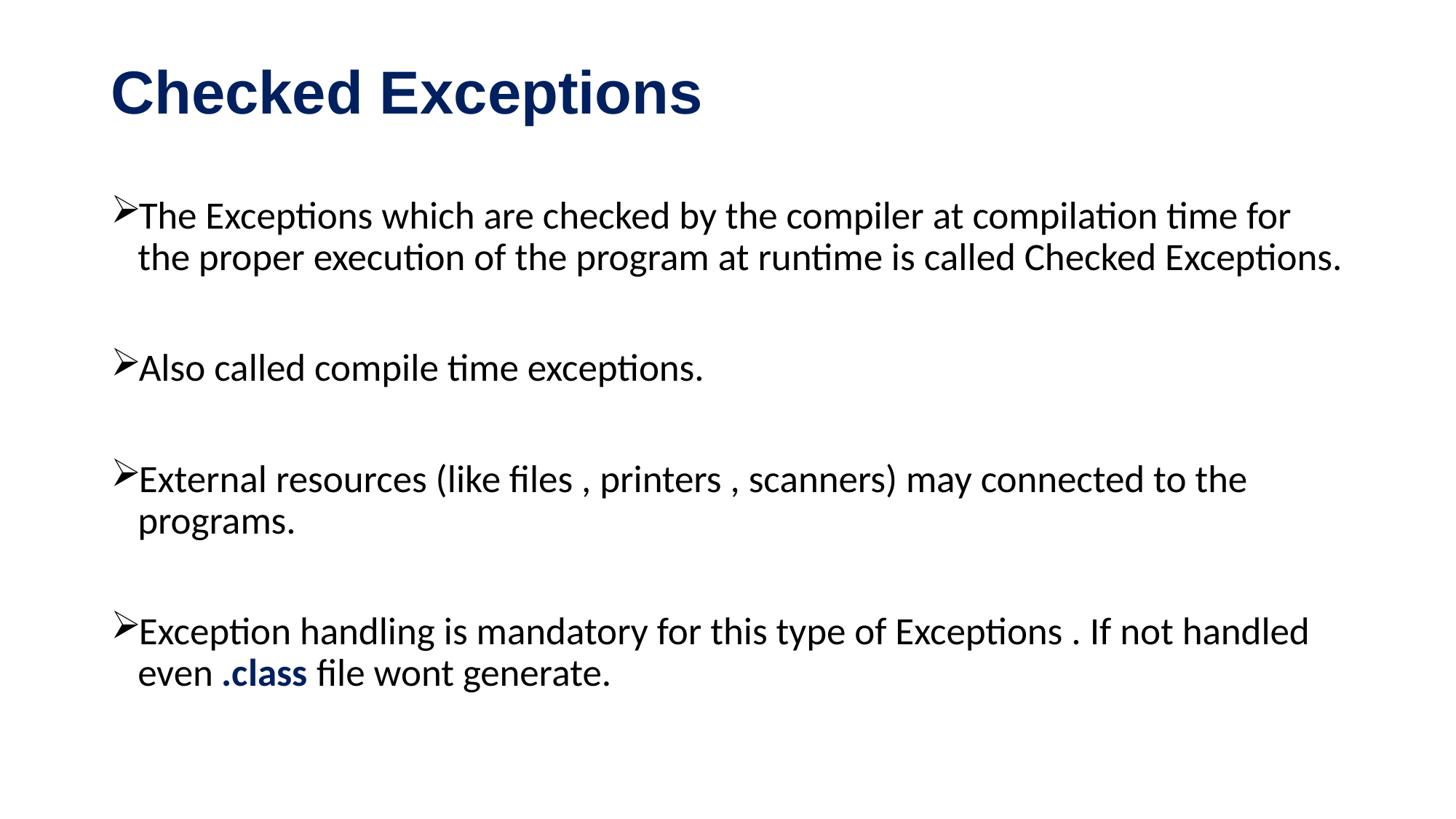

# Checked Exceptions
The Exceptions which are checked by the compiler at compilation time for the proper execution of the program at runtime is called Checked Exceptions.

Also called compile time exceptions.

External resources (like files , printers , scanners) may connected to the programs.

Exception handling is mandatory for this type of Exceptions . If not handled even .class file wont generate.